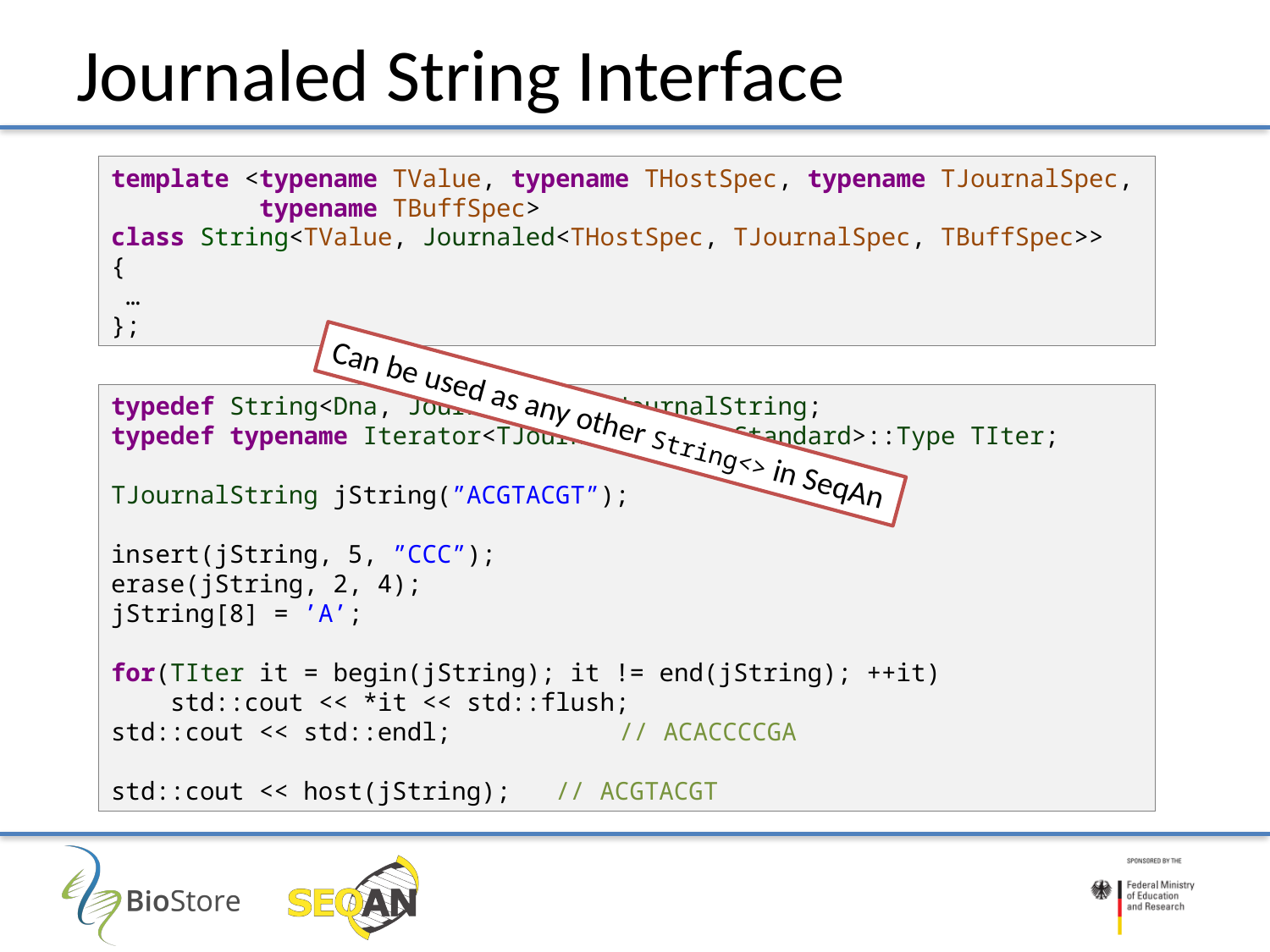

# Journaled String Interface
template <typename TValue, typename THostSpec, typename TJournalSpec,
          typename TBuffSpec>
class String<TValue, Journaled<THostSpec, TJournalSpec, TBuffSpec>>
{
 …
};
typedef String<Dna, Journaled<>> TJournalString;
typedef typename Iterator<TJournalString, Standard>::Type TIter;

TJournalString jString(”ACGTACGT”);

insert(jString, 5, ”CCC”);
erase(jString, 2, 4);
jString[8] = ’A’;

for(TIter it = begin(jString); it != end(jString); ++it)
    std::cout << *it << std::flush;
std::cout << std::endl;  		// ACACCCCGA

std::cout << host(jString);   // ACGTACGT
Can be used as any other String<> in SeqAn